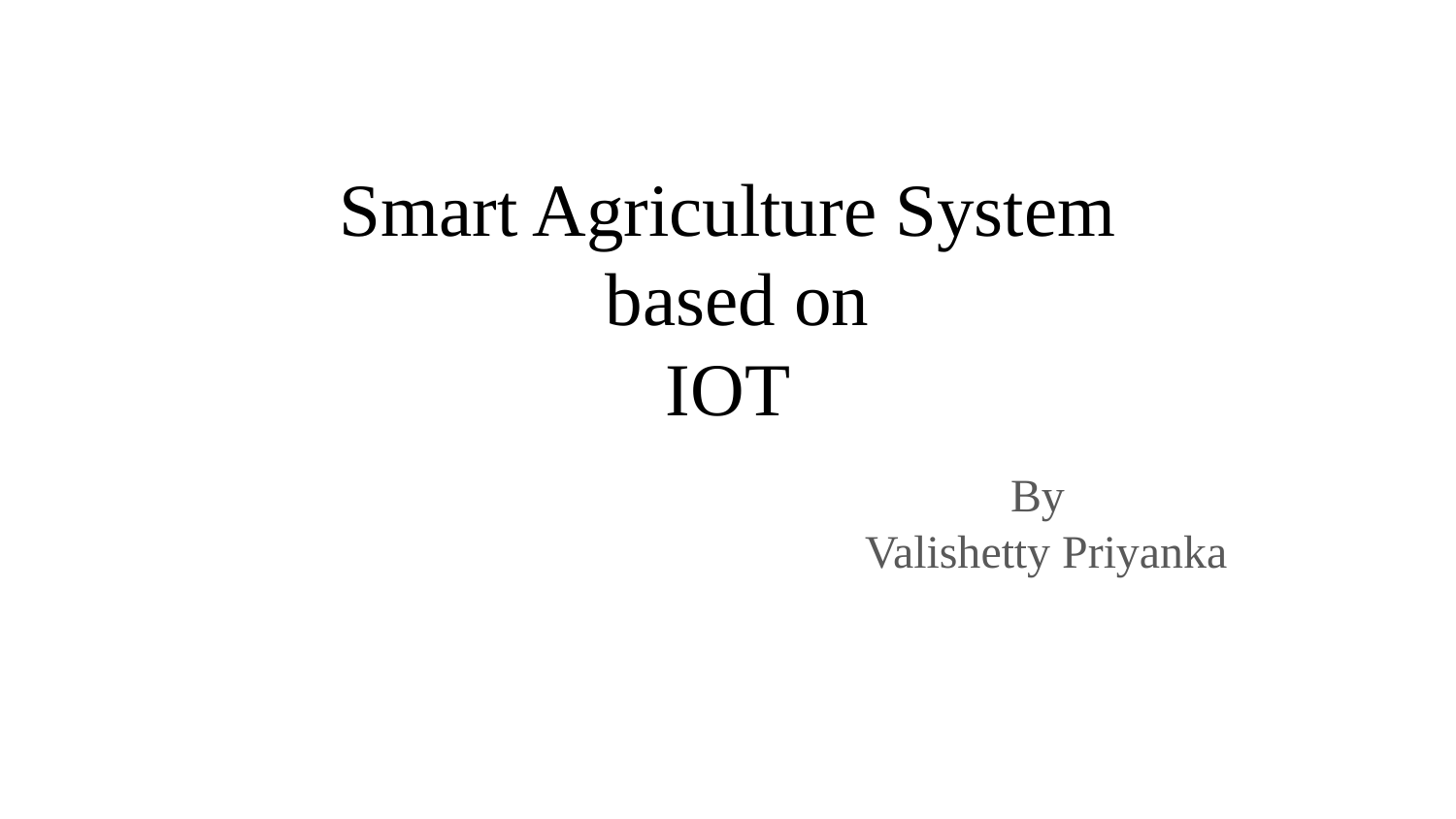

# Smart Agriculture System
 based on
IOT
By
Valishetty Priyanka